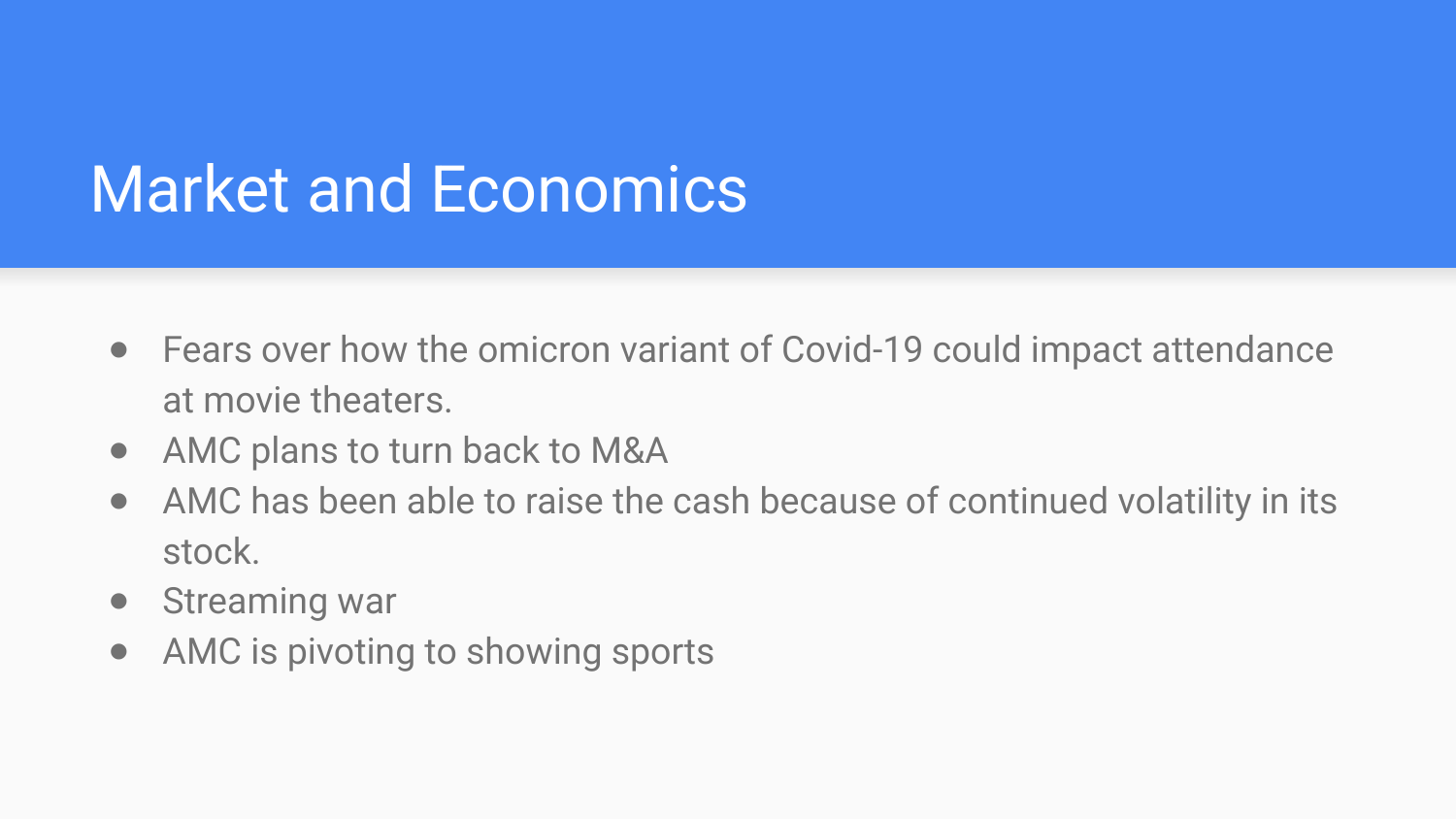

# Market and Economics
Fears over how the omicron variant of Covid-19 could impact attendance at movie theaters.
AMC plans to turn back to M&A
AMC has been able to raise the cash because of continued volatility in its stock.
Streaming war
AMC is pivoting to showing sports